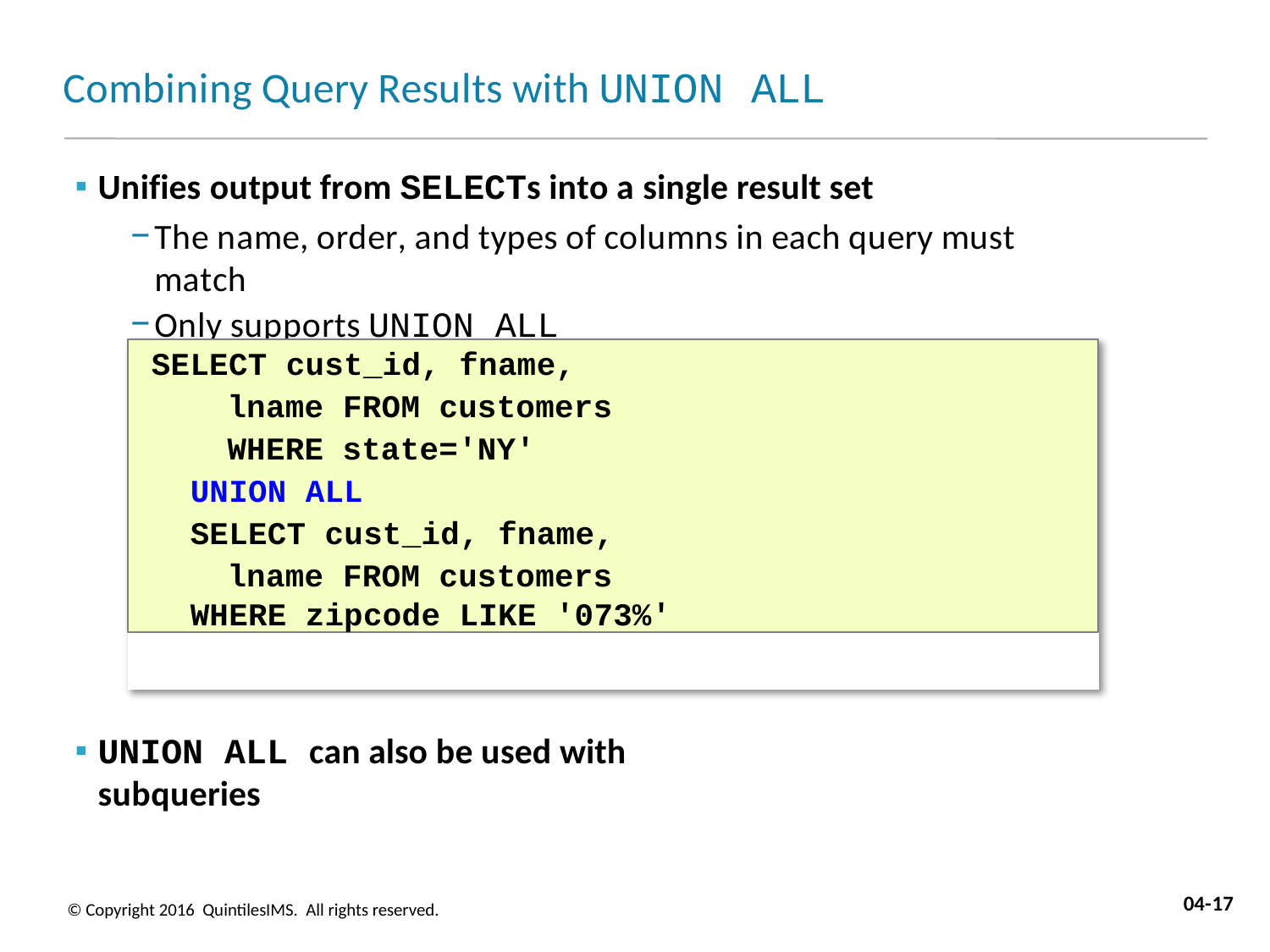

# Combining Query Results with UNION ALL
Unifies output from SELECTs into a single result set
The name, order, and types of columns in each query must match
Only supports UNION ALL

SELECT cust_id, fname, lname FROM customers
WHERE state='NY' UNION ALL
SELECT cust_id, fname, lname FROM customers
WHERE zipcode LIKE '073%'
UNION ALL can also be used with subqueries
04-17
© Copyright 2016  QuintilesIMS.  All rights reserved.